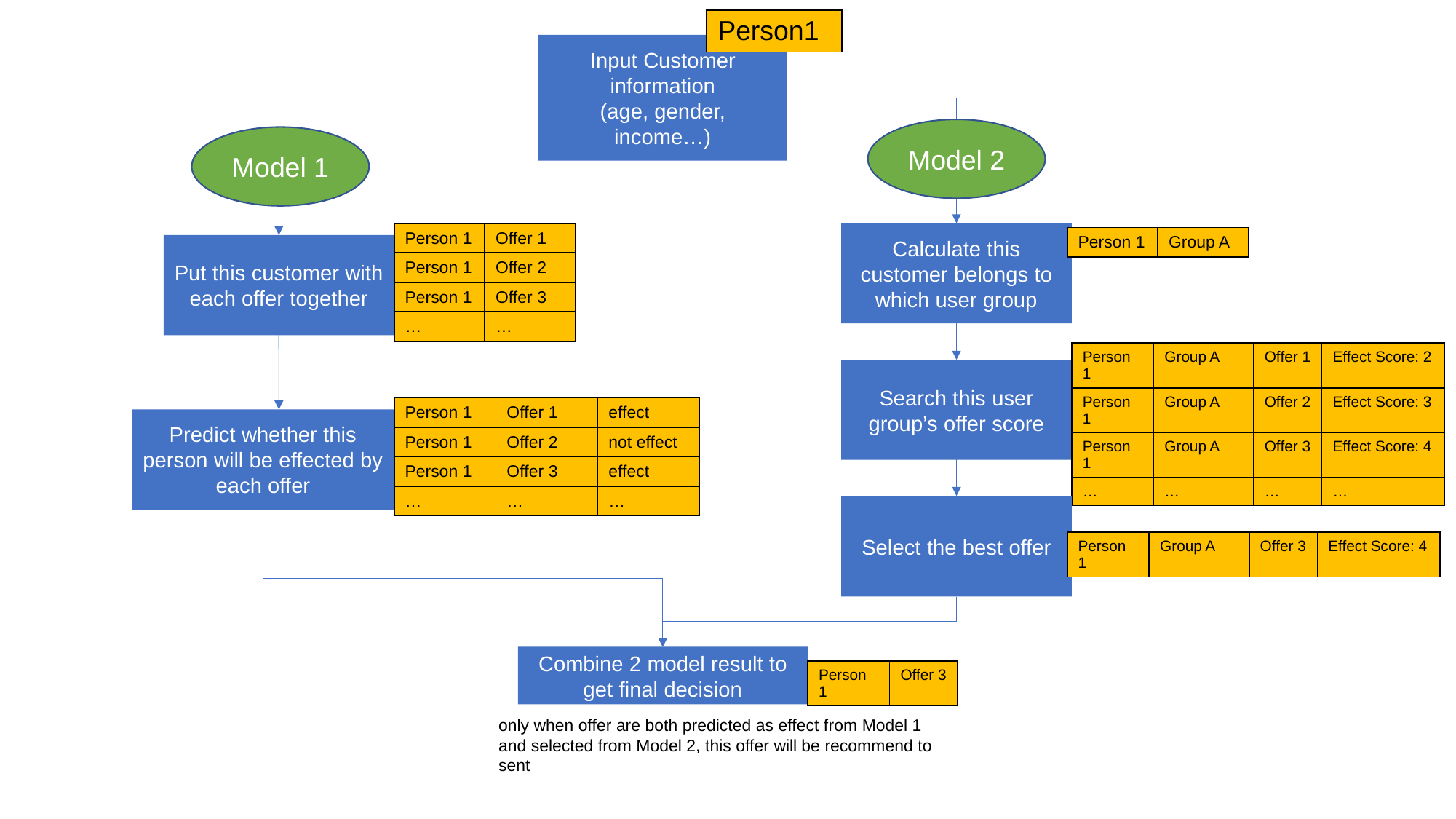

| Person1 |
| --- |
Input Customer information
(age, gender, income…)
Model 2
Model 1
| Person 1 | Offer 1 |
| --- | --- |
| Person 1 | Offer 2 |
| Person 1 | Offer 3 |
| … | … |
Calculate this customer belongs to which user group
| Person 1 | Group A |
| --- | --- |
Put this customer with each offer together
| Person 1 | Group A | Offer 1 | Effect Score: 2 |
| --- | --- | --- | --- |
| Person 1 | Group A | Offer 2 | Effect Score: 3 |
| Person 1 | Group A | Offer 3 | Effect Score: 4 |
| … | … | … | … |
Search this user group’s offer score
| Person 1 | Offer 1 | effect |
| --- | --- | --- |
| Person 1 | Offer 2 | not effect |
| Person 1 | Offer 3 | effect |
| … | … | … |
Predict whether this person will be effected by each offer
Select the best offer
| Person 1 | Group A | Offer 3 | Effect Score: 4 |
| --- | --- | --- | --- |
Combine 2 model result to get final decision
| Person 1 | Offer 3 |
| --- | --- |
only when offer are both predicted as effect from Model 1 and selected from Model 2, this offer will be recommend to sent